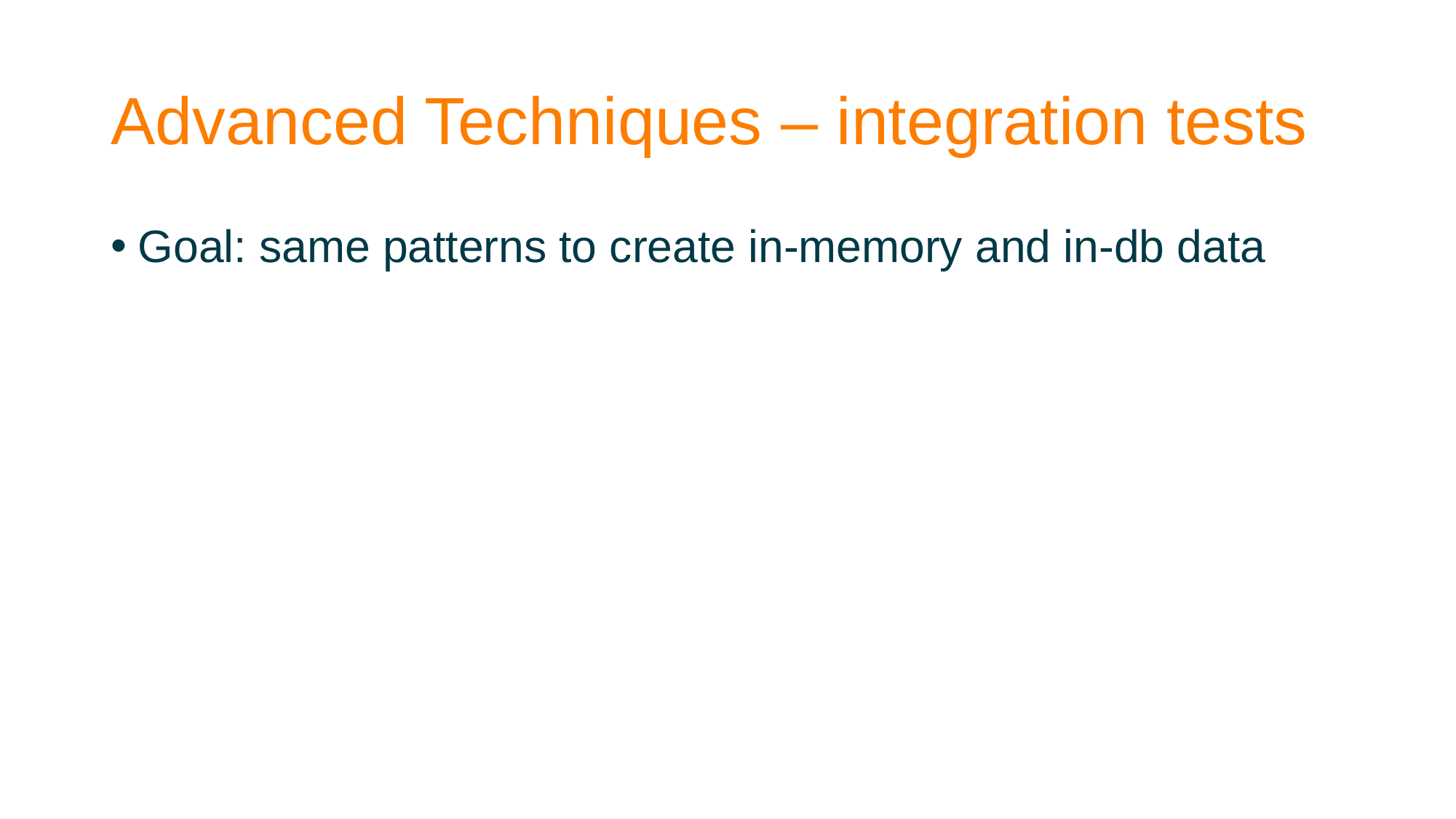

# Advanced Techniques – integration tests
Goal: same patterns to create in-memory and in-db data